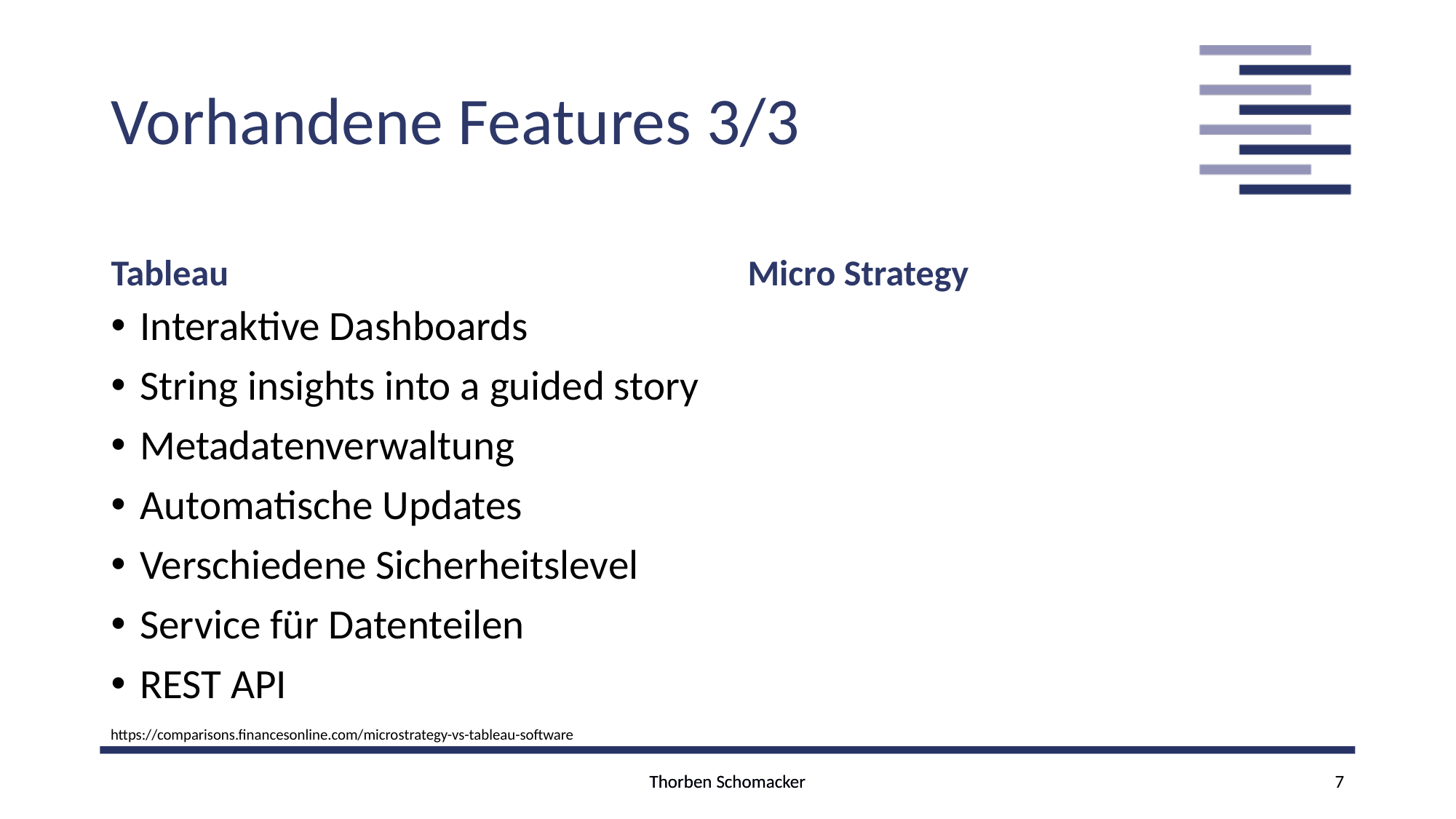

# Vorhandene Features 3/3
Tableau
Micro Strategy
Interaktive Dashboards
String insights into a guided story
Metadatenverwaltung
Automatische Updates
Verschiedene Sicherheitslevel
Service für Datenteilen
REST API

https://comparisons.financesonline.com/microstrategy-vs-tableau-software
Thorben Schomacker
7